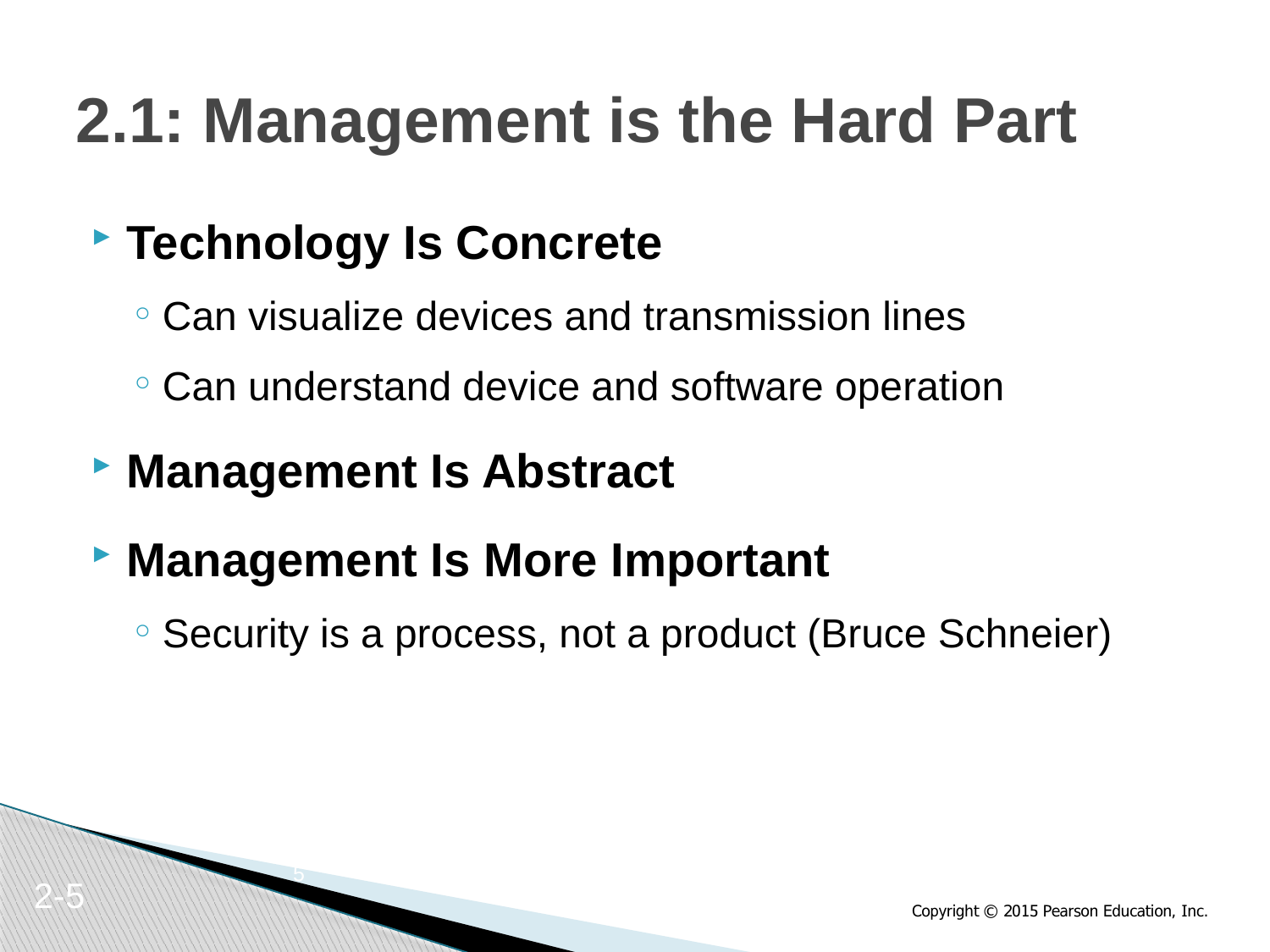

# 2.1: Management is the Hard Part
Technology Is Concrete
Can visualize devices and transmission lines
Can understand device and software operation
Management Is Abstract
Management Is More Important
Security is a process, not a product (Bruce Schneier)

5